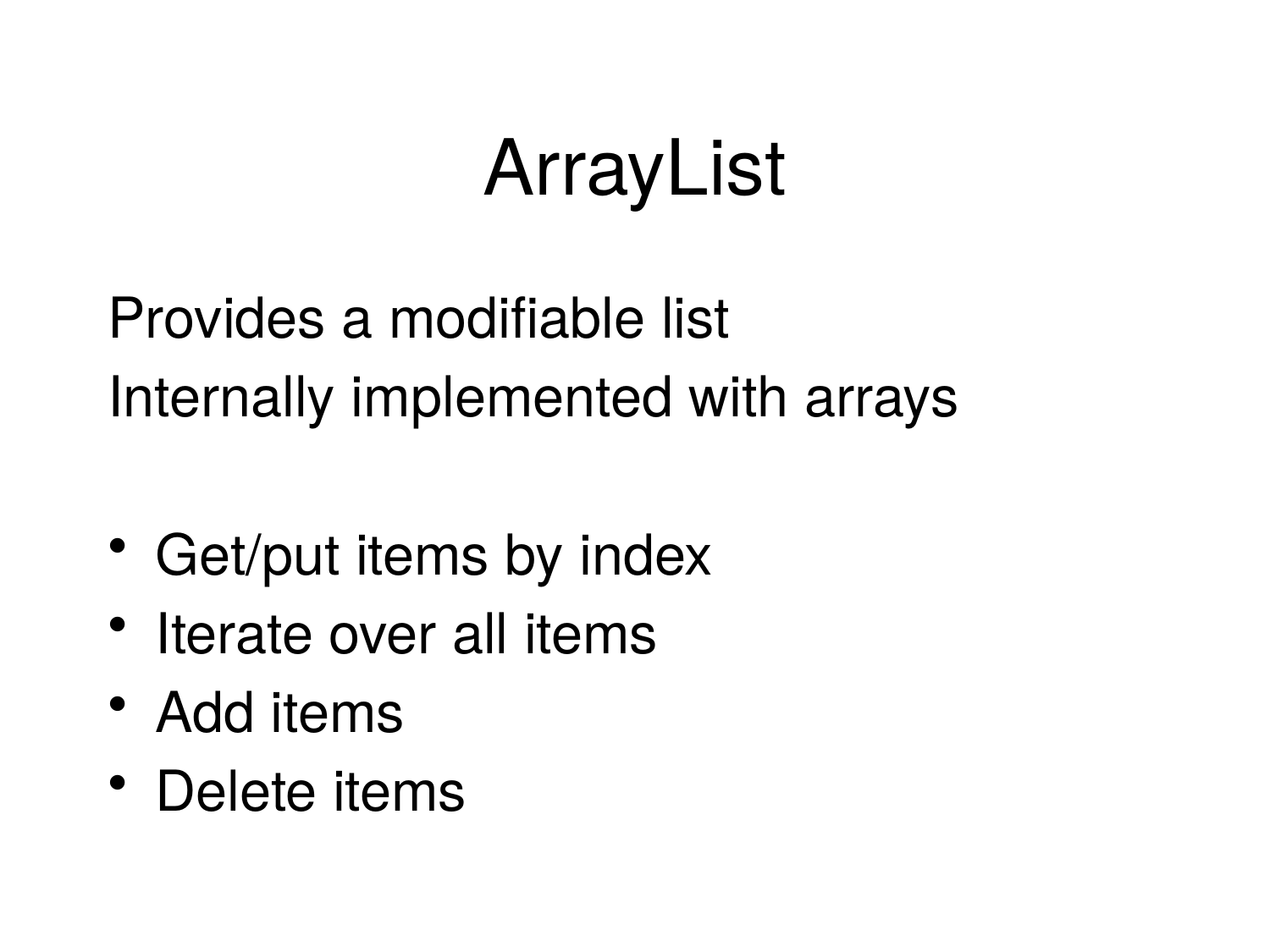

# ArrayList
Provides a modifiable list
Internally implemented with arrays

Get/put items by index
Iterate over all items
Add items
Delete items